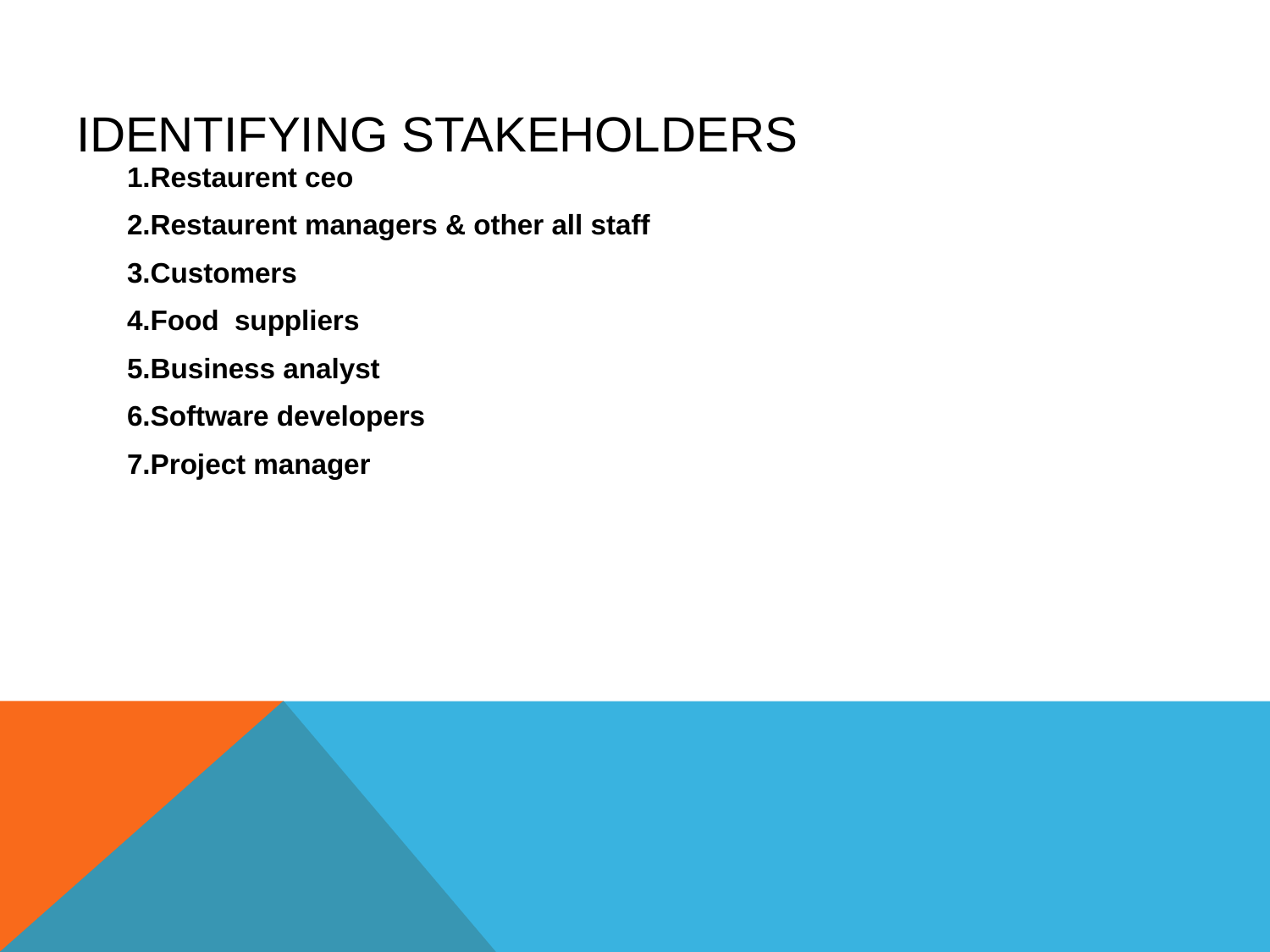

# Identifying stakeholders
1.Restaurent ceo
2.Restaurent managers & other all staff
3.Customers
4.Food  suppliers
5.Business analyst
6.Software developers
7.Project manager